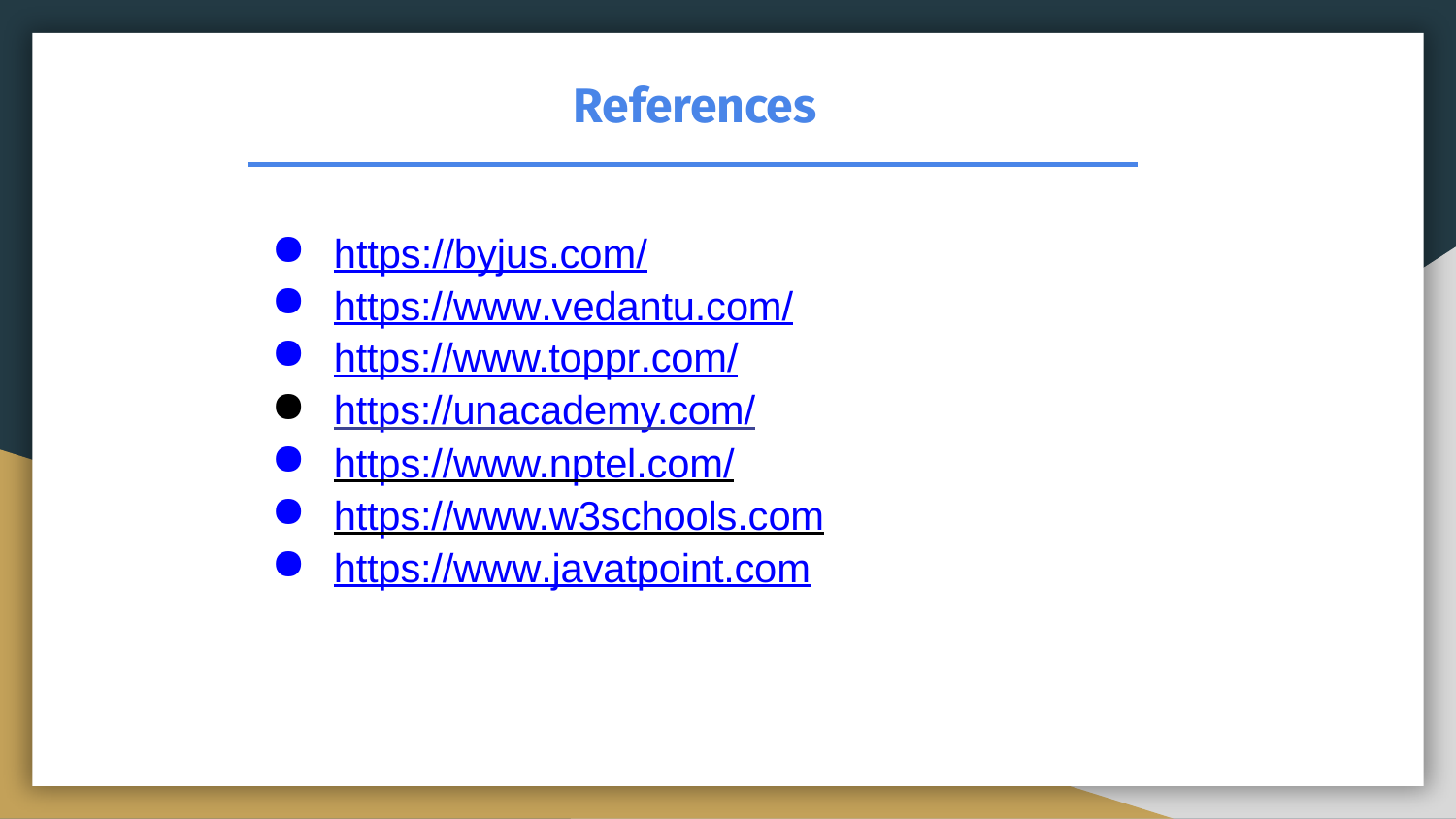

# References

https://byjus.com/
https://www.vedantu.com/
https://www.toppr.com/
https://unacademy.com/
https://www.nptel.com/
https://www.w3schools.com
https://www.javatpoint.com